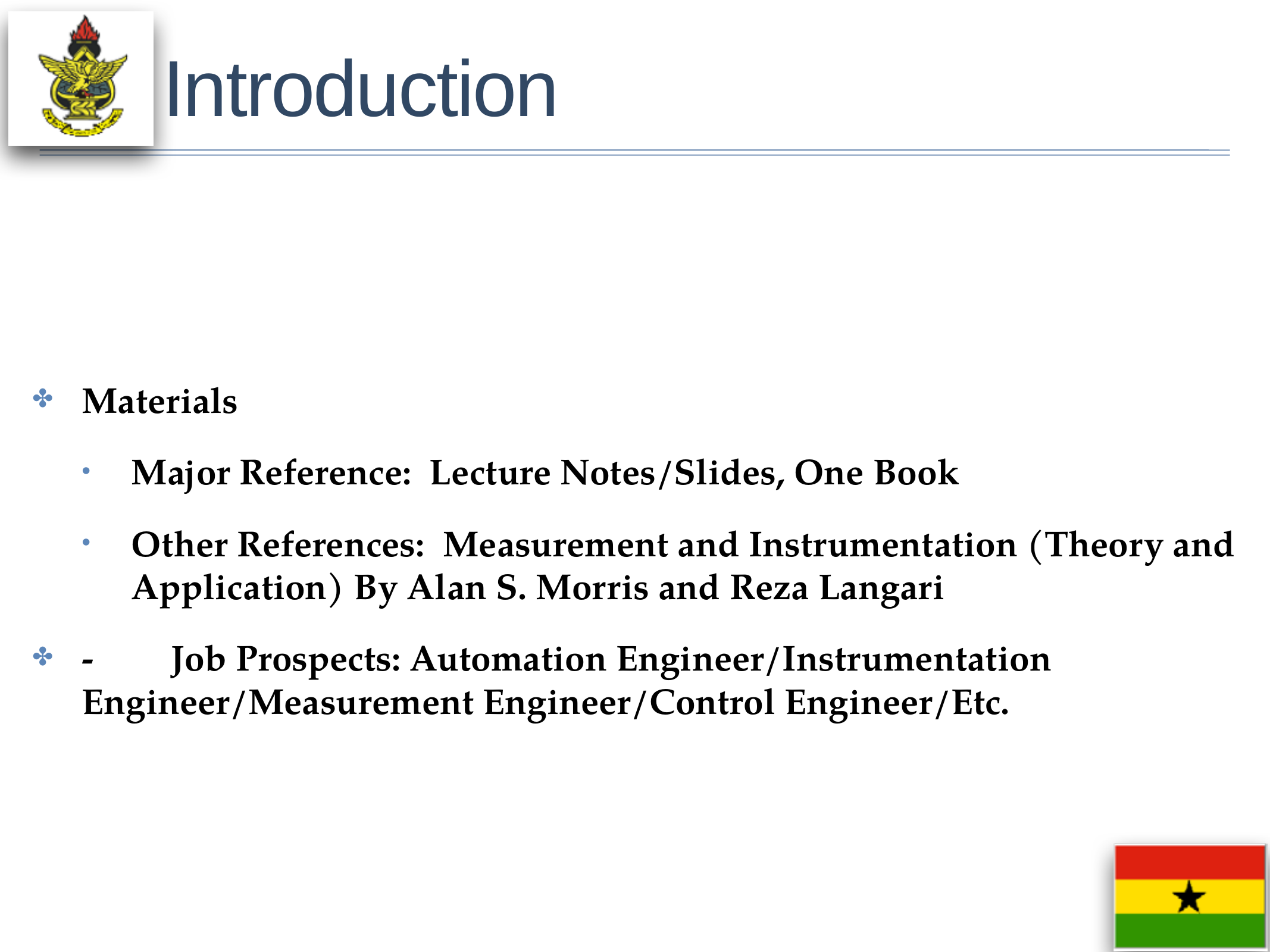

# Introduction
Materials
Major Reference:  Lecture Notes/Slides, One Book
Other References:  Measurement and Instrumentation (Theory and Application) By Alan S. Morris and Reza Langari
-	Job Prospects: Automation Engineer/Instrumentation Engineer/Measurement Engineer/Control Engineer/Etc.